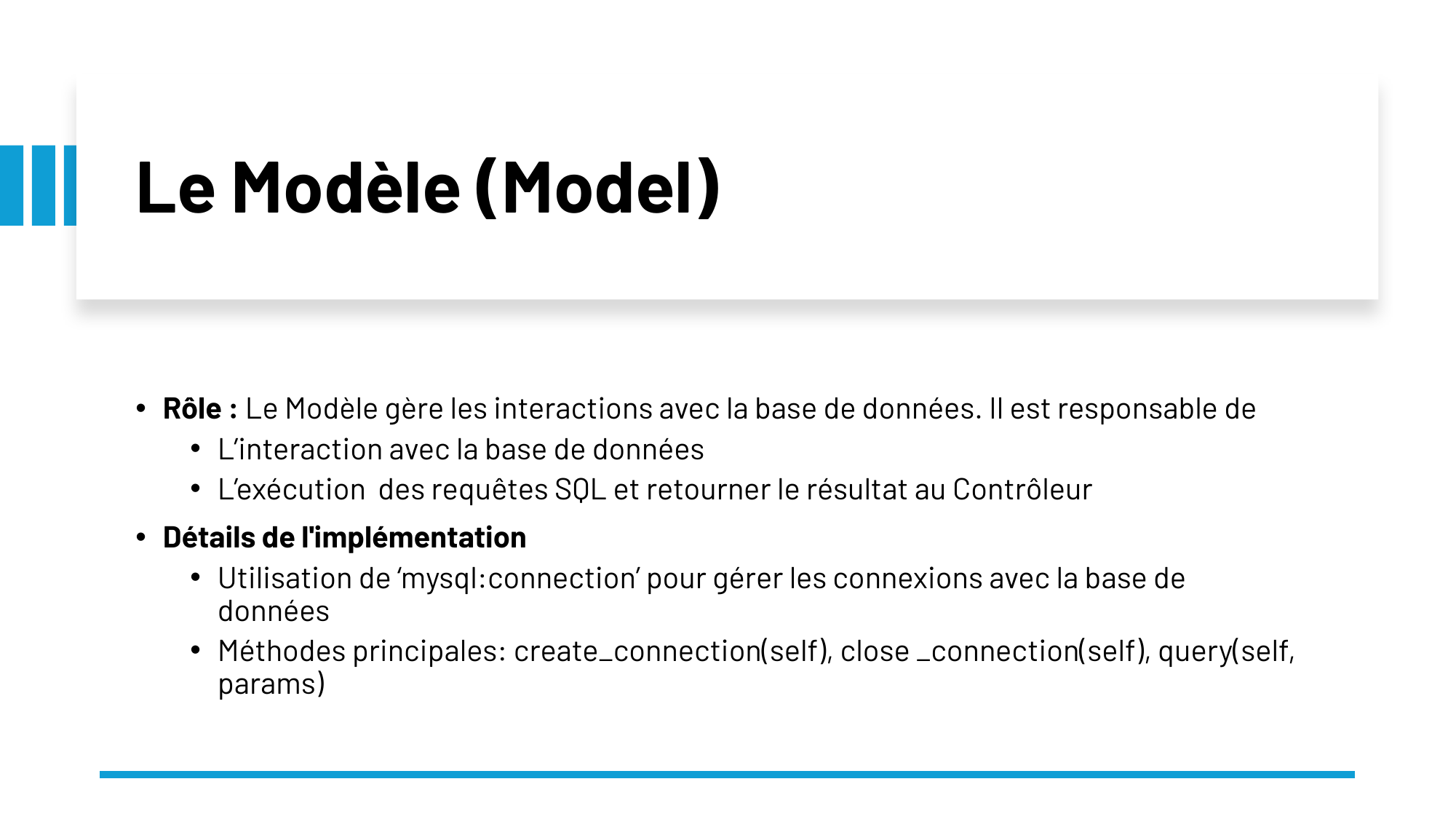

# Le Modèle (Model)

Rôle : Le Modèle gère les interactions avec la base de données. Il est responsable de
L’interaction avec la base de données
L’exécution  des requêtes SQL et retourner le résultat au Contrôleur
Détails de l'implémentation
Utilisation de ‘mysql:connection’ pour gérer les connexions avec la base de données
Méthodes principales: create_connection(self), close _connection(self), query(self, params)